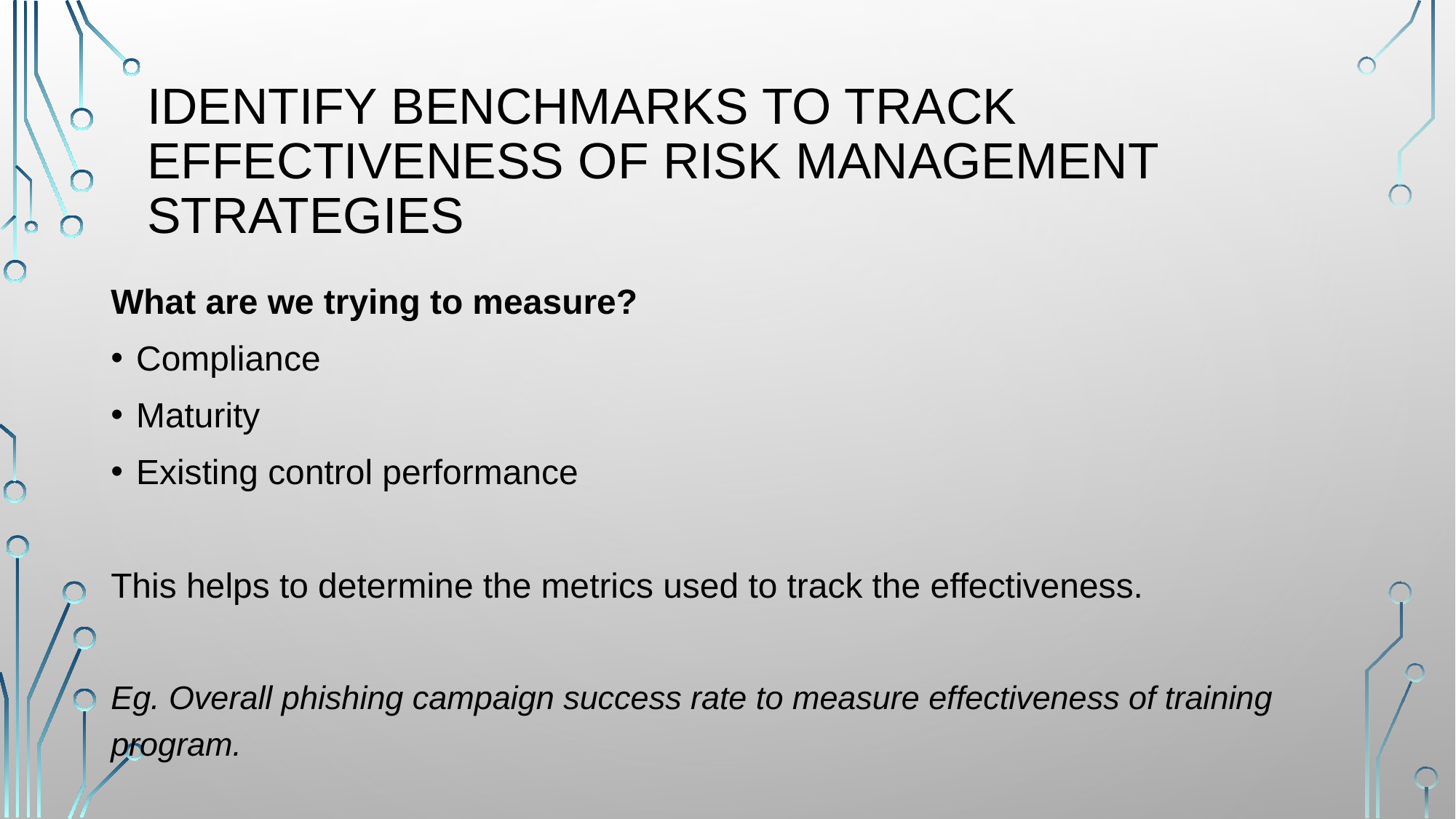

# Identify benchmarks to track effectiveness of risk management strategies
What are we trying to measure?
Compliance
Maturity
Existing control performance

This helps to determine the metrics used to track the effectiveness.

Eg. Overall phishing campaign success rate to measure effectiveness of training program.